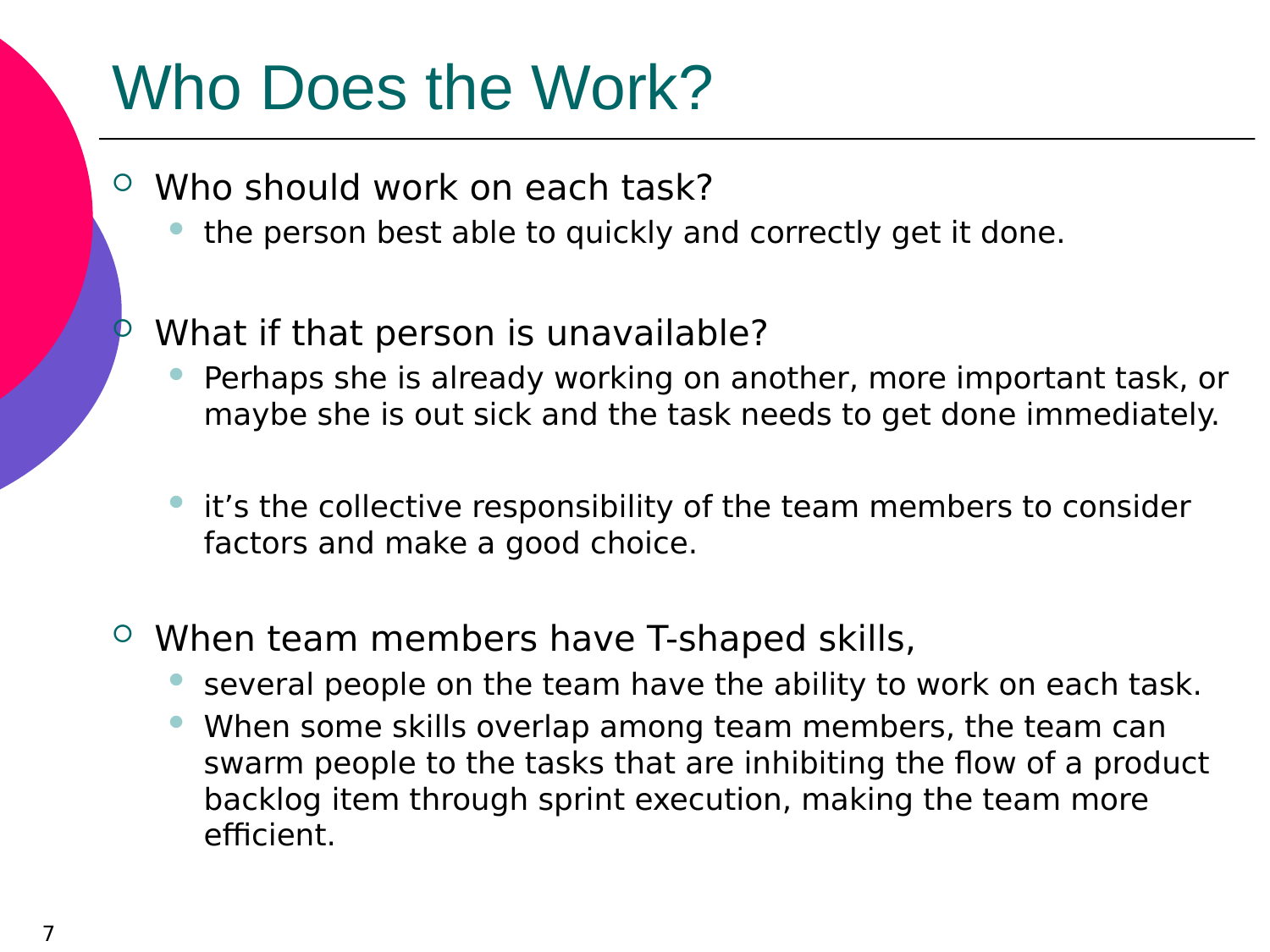

# Who Does the Work?
Who should work on each task?
the person best able to quickly and correctly get it done.

What if that person is unavailable?
Perhaps she is already working on another, more important task, or maybe she is out sick and the task needs to get done immediately.

it’s the collective responsibility of the team members to consider factors and make a good choice.

When team members have T-shaped skills,
several people on the team have the ability to work on each task.
When some skills overlap among team members, the team can swarm people to the tasks that are inhibiting the flow of a product backlog item through sprint execution, making the team more efficient.

7